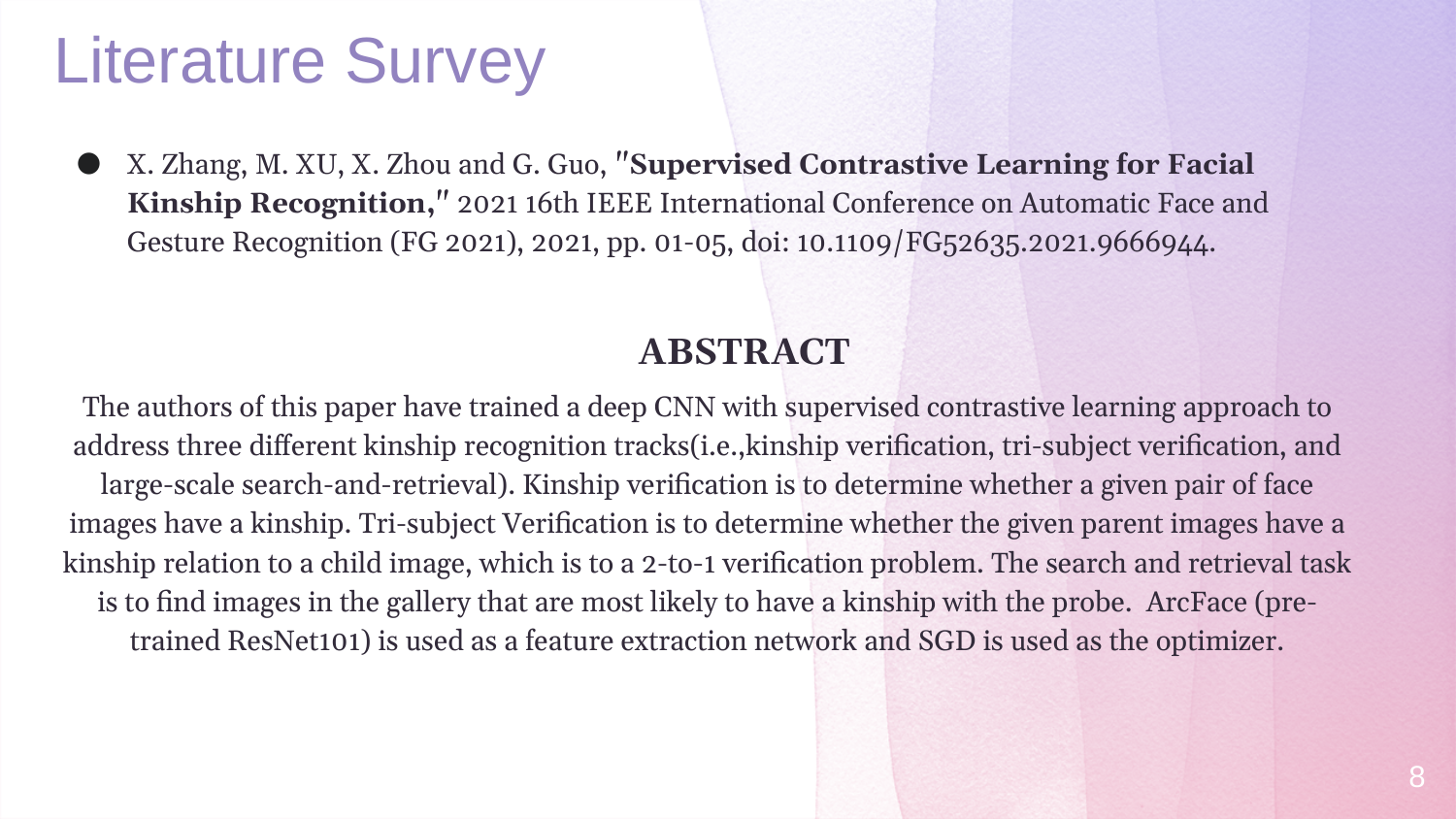

# Literature Survey
X. Zhang, M. XU, X. Zhou and G. Guo, "Supervised Contrastive Learning for Facial Kinship Recognition," 2021 16th IEEE International Conference on Automatic Face and Gesture Recognition (FG 2021), 2021, pp. 01-05, doi: 10.1109/FG52635.2021.9666944.

ABSTRACT
The authors of this paper have trained a deep CNN with supervised contrastive learning approach to address three different kinship recognition tracks(i.e.,kinship verification, tri-subject verification, and large-scale search-and-retrieval). Kinship verification is to determine whether a given pair of face images have a kinship. Tri-subject Verification is to determine whether the given parent images have a kinship relation to a child image, which is to a 2-to-1 verification problem. The search and retrieval task is to find images in the gallery that are most likely to have a kinship with the probe.  ArcFace (pre-trained ResNet101) is used as a feature extraction network and SGD is used as the optimizer.

8